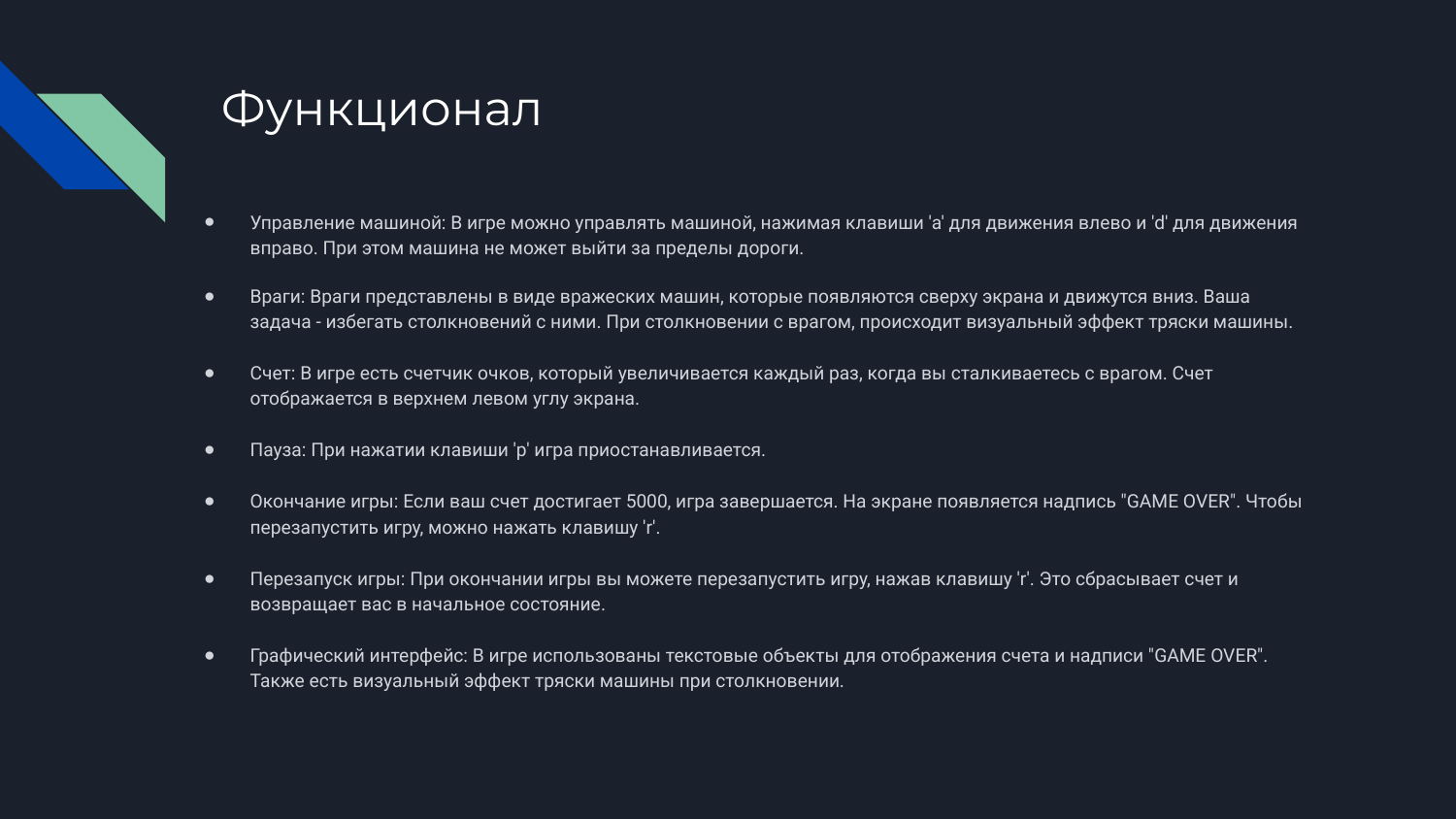

# Функционал
Управление машиной: В игре можно управлять машиной, нажимая клавиши 'a' для движения влево и 'd' для движения вправо. При этом машина не может выйти за пределы дороги.
Враги: Враги представлены в виде вражеских машин, которые появляются сверху экрана и движутся вниз. Ваша задача - избегать столкновений с ними. При столкновении с врагом, происходит визуальный эффект тряски машины.
Счет: В игре есть счетчик очков, который увеличивается каждый раз, когда вы сталкиваетесь с врагом. Счет отображается в верхнем левом углу экрана.
Пауза: При нажатии клавиши 'p' игра приостанавливается.
Окончание игры: Если ваш счет достигает 5000, игра завершается. На экране появляется надпись "GAME OVER". Чтобы перезапустить игру, можно нажать клавишу 'r'.
Перезапуск игры: При окончании игры вы можете перезапустить игру, нажав клавишу 'r'. Это сбрасывает счет и возвращает вас в начальное состояние.
Графический интерфейс: В игре использованы текстовые объекты для отображения счета и надписи "GAME OVER". Также есть визуальный эффект тряски машины при столкновении.